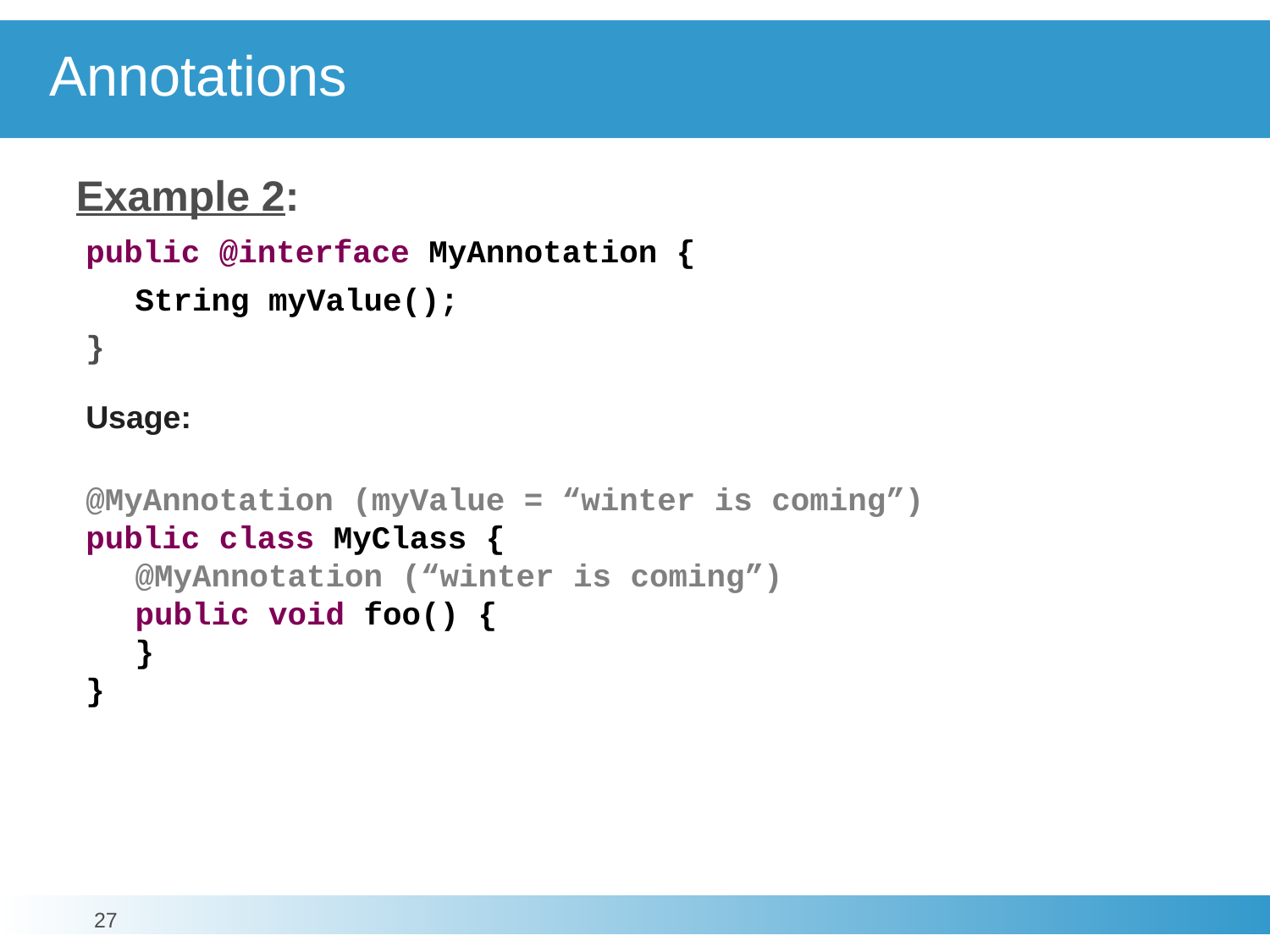

# Annotations
Example 2:
public @interface MyAnnotation {
	String myValue();
}

Usage:

@MyAnnotation (myValue = “winter is coming”)
public class MyClass {
	@MyAnnotation (“winter is coming”)
	public void foo() {
	}
}

27